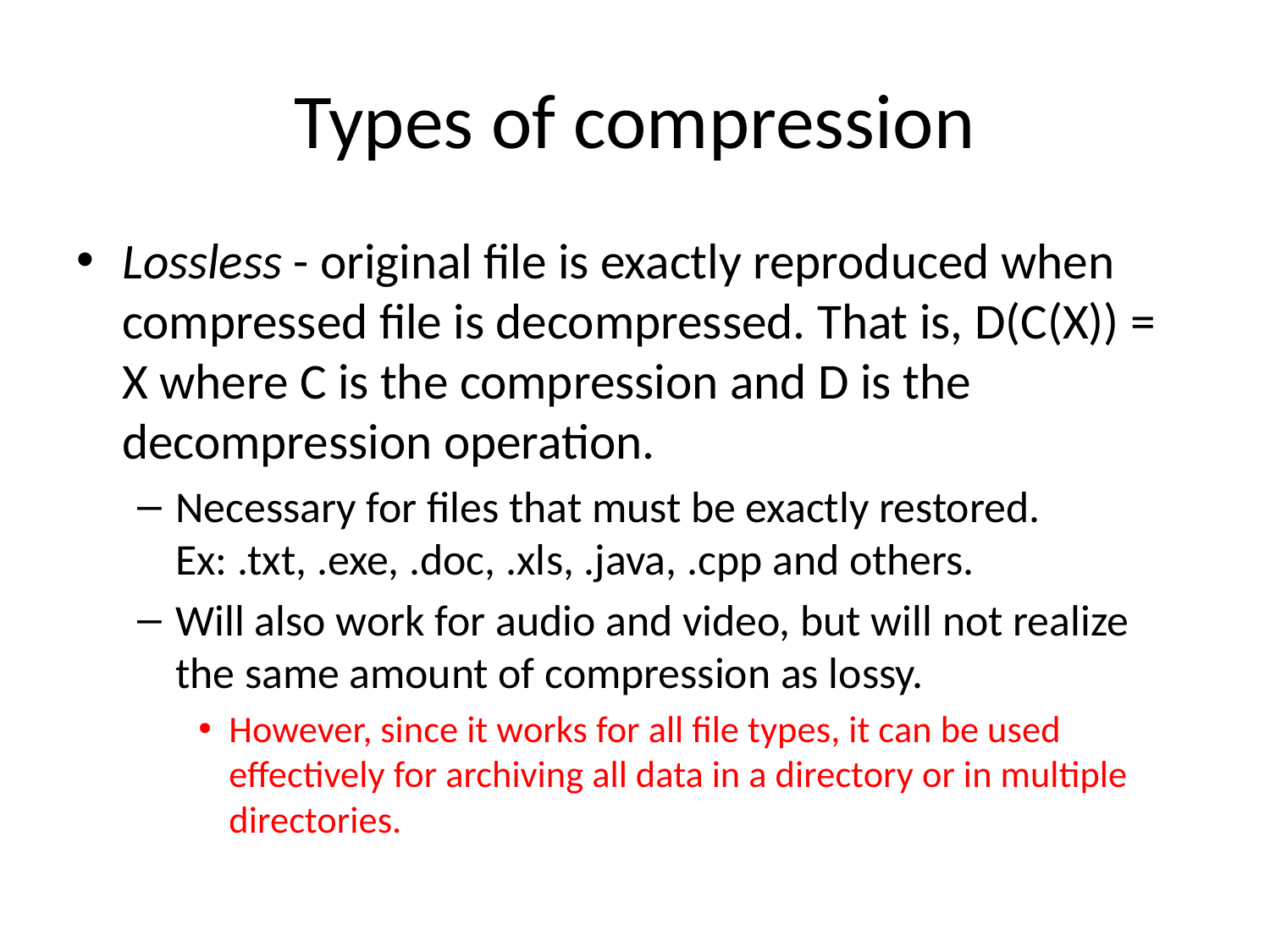

# Types of compression
Lossless - original file is exactly reproduced when compressed file is decompressed. That is, D(C(X)) = X where C is the compression and D is the decompression operation.
Necessary for files that must be exactly restored. Ex: .txt, .exe, .doc, .xls, .java, .cpp and others.
Will also work for audio and video, but will not realize the same amount of compression as lossy.
However, since it works for all file types, it can be used effectively for archiving all data in a directory or in multiple directories.